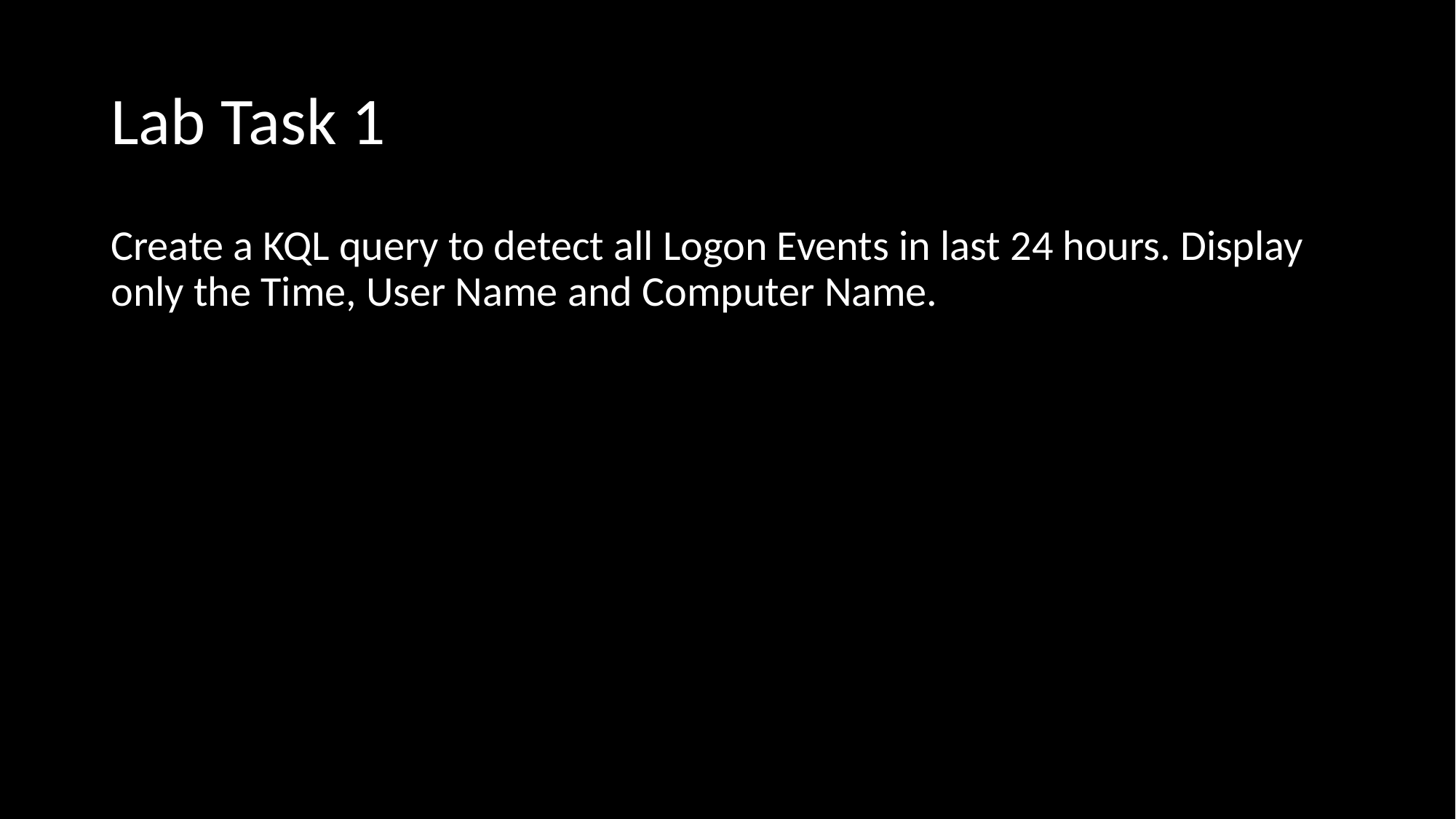

# Lab Task 1
Create a KQL query to detect all Logon Events in last 24 hours. Display only the Time, User Name and Computer Name.